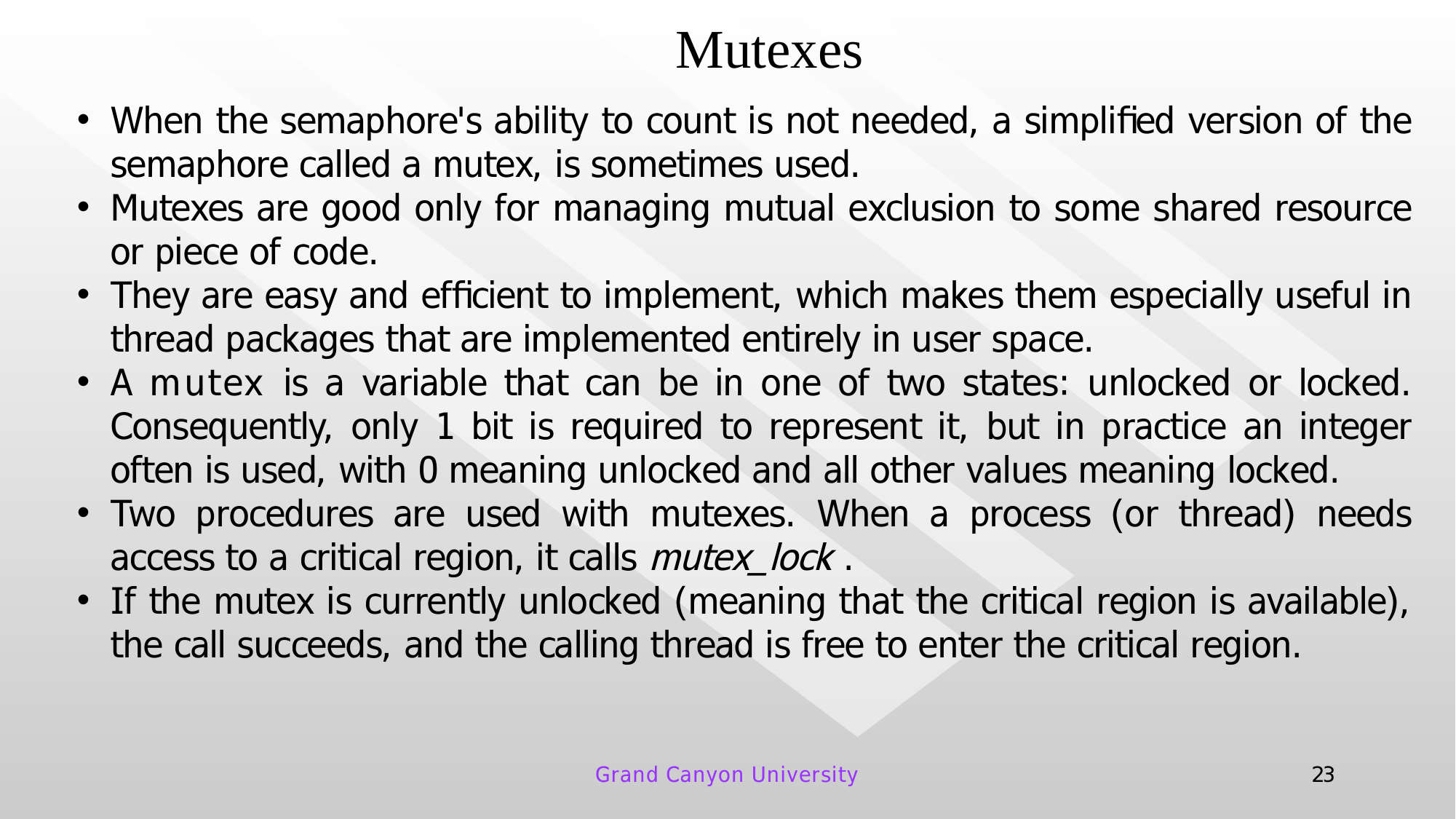

# Mutexes
When the semaphore's ability to count is not needed, a simplified version of the semaphore called a mutex, is sometimes used.
Mutexes are good only for managing mutual exclusion to some shared resource or piece of code.
They are easy and efficient to implement, which makes them especially useful in thread packages that are implemented entirely in user space.
A mutex is a variable that can be in one of two states: unlocked or locked. Consequently, only 1 bit is required to represent it, but in practice an integer often is used, with 0 meaning unlocked and all other values meaning locked.
Two procedures are used with mutexes. When a process (or thread) needs access to a critical region, it calls mutex_lock .
If the mutex is currently unlocked (meaning that the critical region is available), the call succeeds, and the calling thread is free to enter the critical region.
Grand Canyon University
23